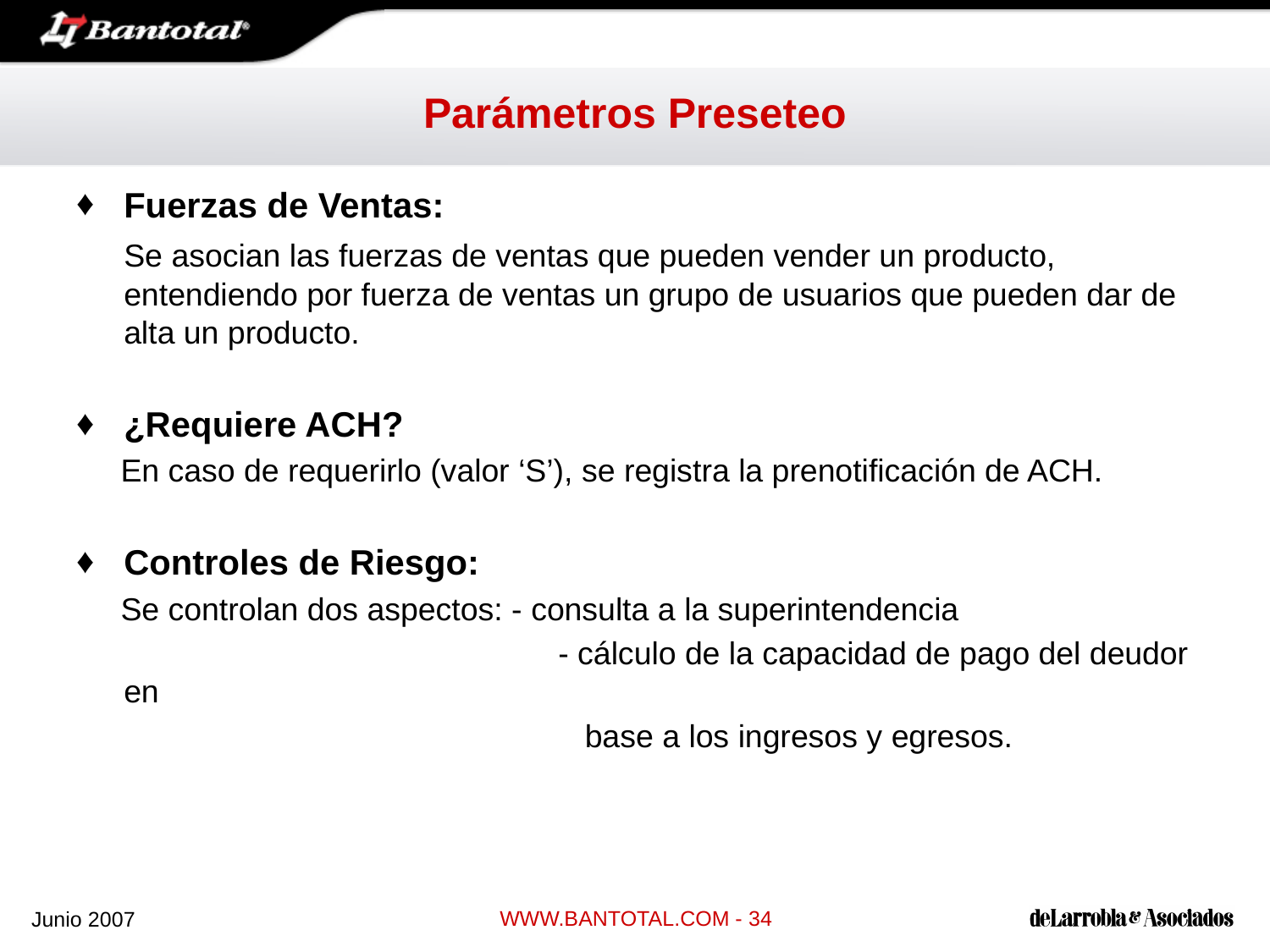

# Parámetros Preseteo
Fuerzas de Ventas:
     Se asocian las fuerzas de ventas que pueden vender un producto, entendiendo por fuerza de ventas un grupo de usuarios que pueden dar de alta un producto.

¿Requiere ACH?
     En caso de requerirlo (valor ‘S’), se registra la prenotificación de ACH.

Controles de Riesgo:
     Se controlan dos aspectos: - consulta a la superintendencia
				      - cálculo de la capacidad de pago del deudor en
				         base a los ingresos y egresos.
WWW.BANTOTAL.COM - 34
Junio 2007